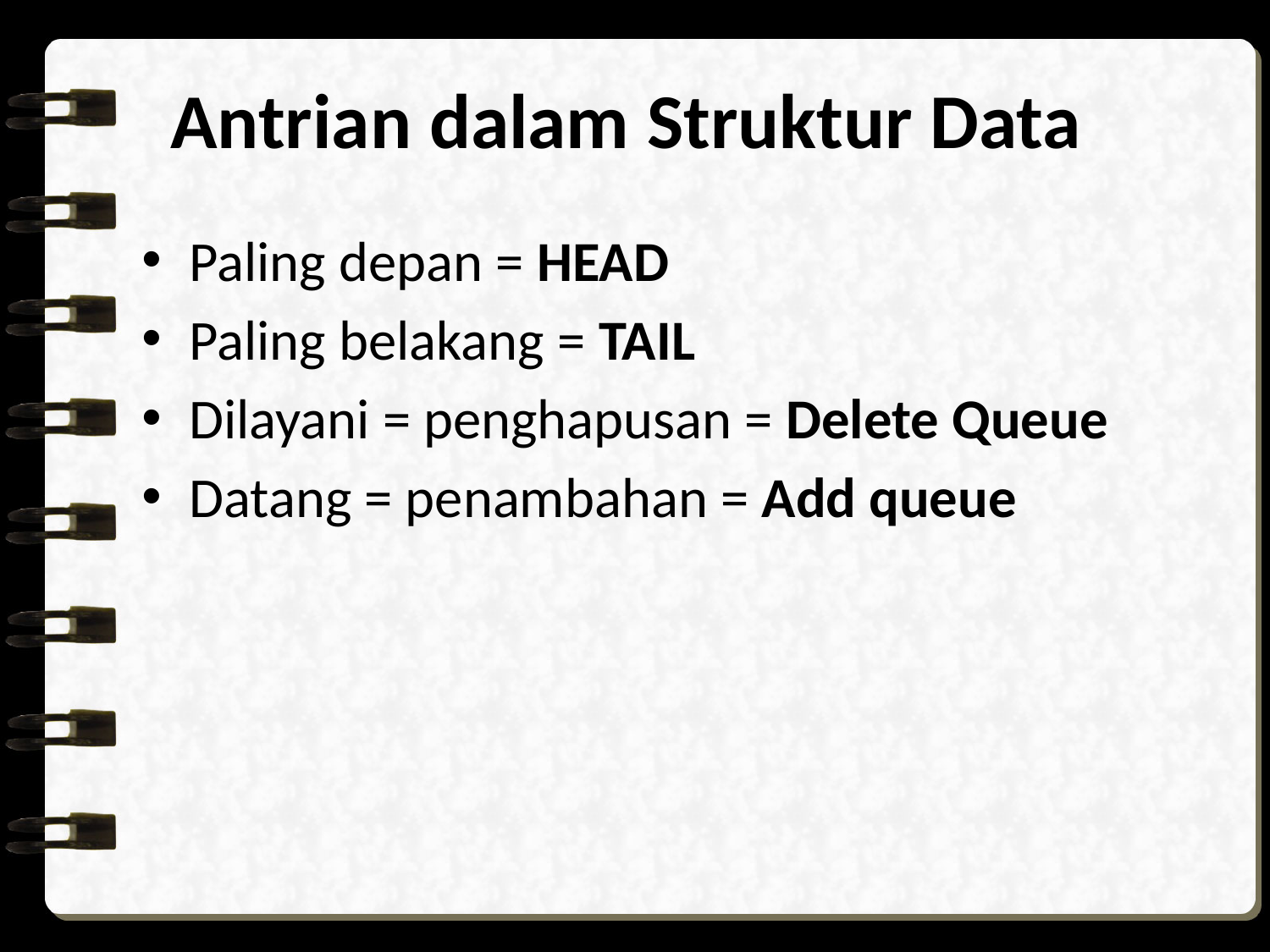

# Antrian dalam Struktur Data
Paling depan = HEAD
Paling belakang = TAIL
Dilayani = penghapusan = Delete Queue
Datang = penambahan = Add queue